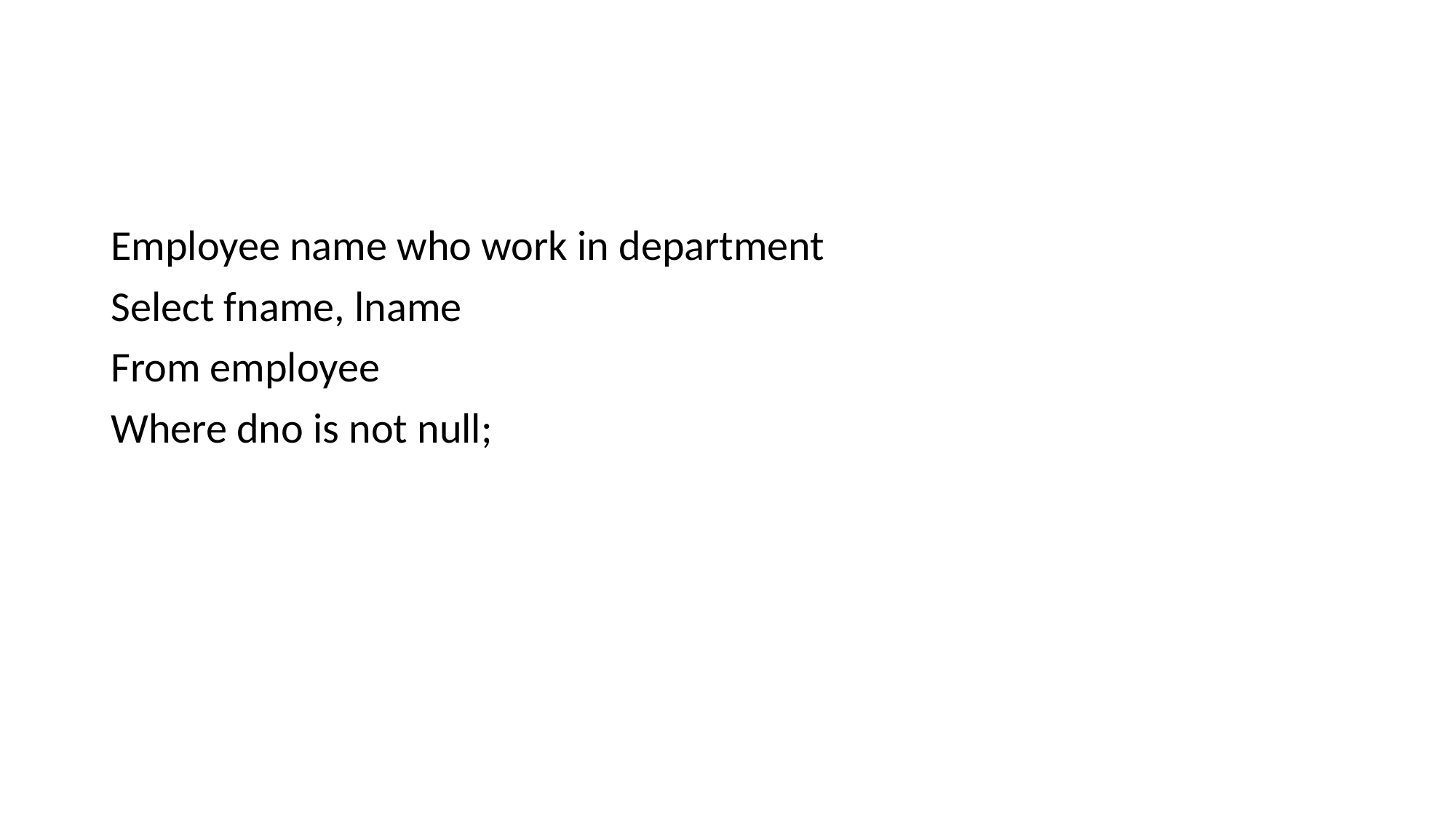

#
Employee name who work in department
Select fname, lname
From employee
Where dno is not null;